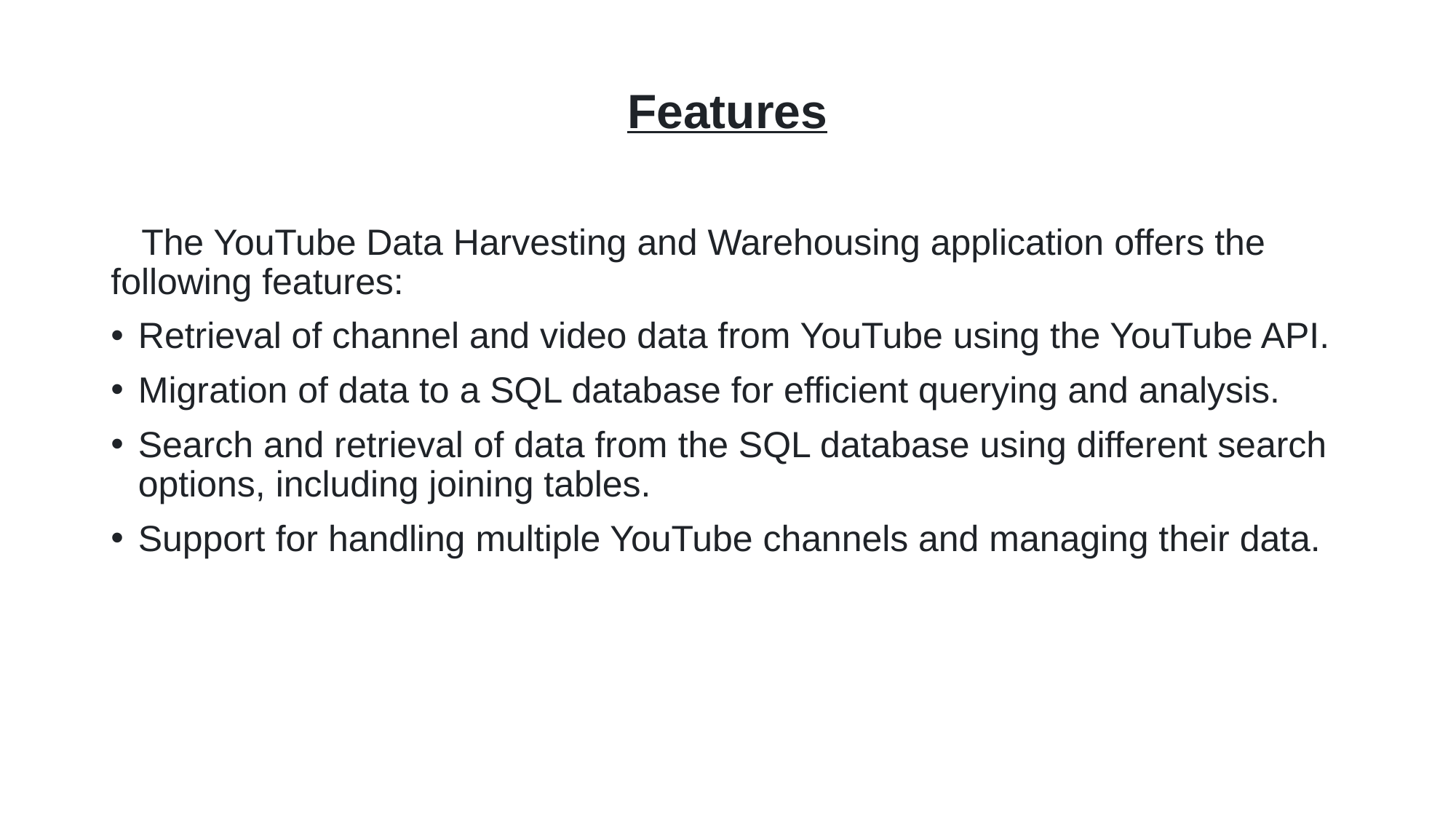

# Features
   The YouTube Data Harvesting and Warehousing application offers the     following features:
Retrieval of channel and video data from YouTube using the YouTube API.
Migration of data to a SQL database for efficient querying and analysis.
Search and retrieval of data from the SQL database using different search options, including joining tables.
Support for handling multiple YouTube channels and managing their data.